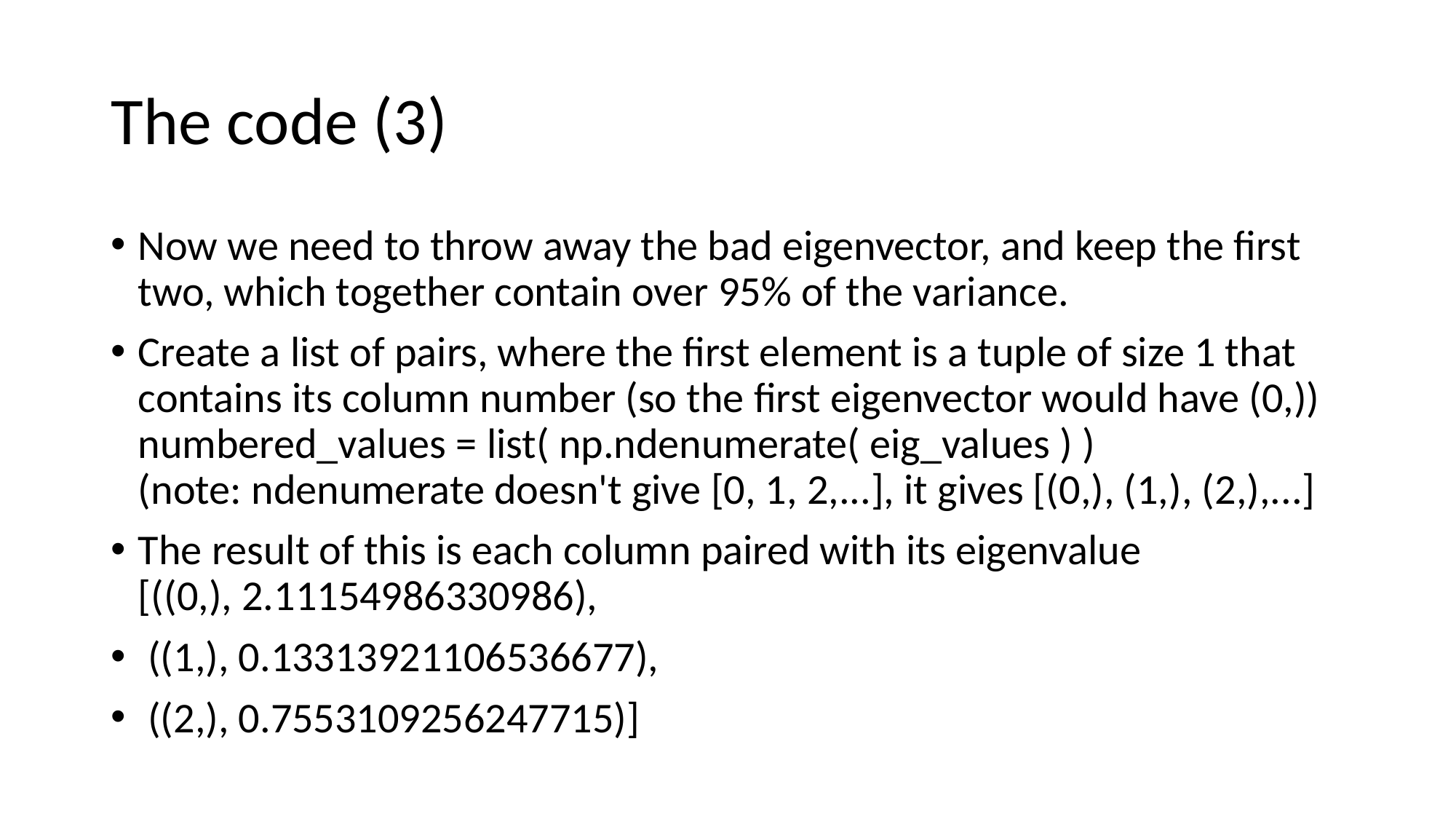

# The code (3)
Now we need to throw away the bad eigenvector, and keep the first two, which together contain over 95% of the variance.
Create a list of pairs, where the first element is a tuple of size 1 that contains its column number (so the first eigenvector would have (0,))
numbered_values = list( np.ndenumerate( eig_values ) )
(note: ndenumerate doesn't give [0, 1, 2,...], it gives [(0,), (1,), (2,),...]
The result of this is each column paired with its eigenvalue
[((0,), 2.11154986330986),
 ((1,), 0.13313921106536677),
 ((2,), 0.7553109256247715)]